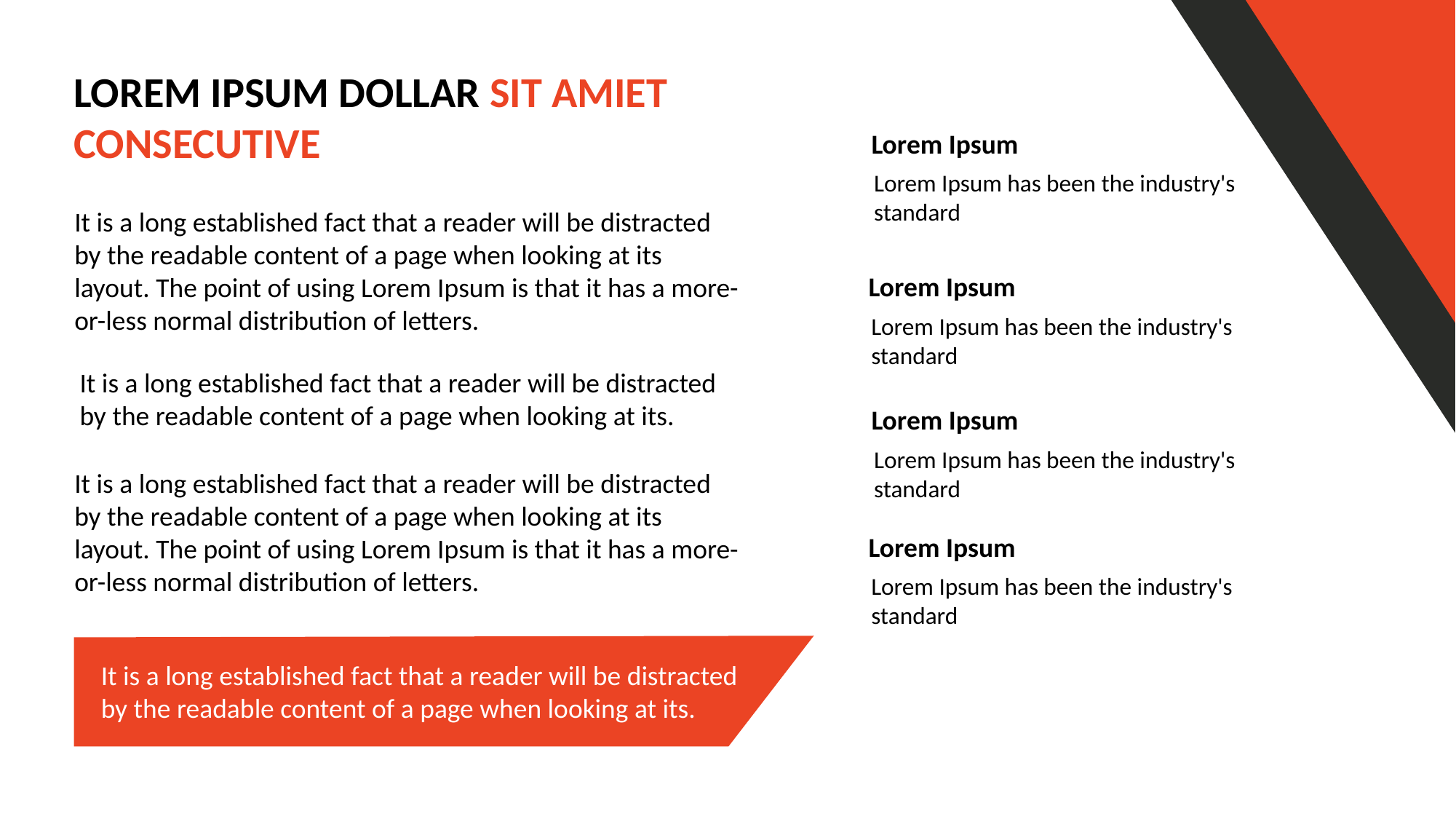

LOREM IPSUM DOLLAR SIT AMIET
CONSECUTIVE
Lorem Ipsum
Lorem Ipsum has been the industry's
standard
It is a long established fact that a reader will be distracted by the readable content of a page when looking at its layout. The point of using Lorem Ipsum is that it has a more-or-less normal distribution of letters.
Lorem Ipsum
Lorem Ipsum has been the industry's
standard
It is a long established fact that a reader will be distracted by the readable content of a page when looking at its.
Lorem Ipsum
Lorem Ipsum has been the industry's
standard
It is a long established fact that a reader will be distracted by the readable content of a page when looking at its layout. The point of using Lorem Ipsum is that it has a more-or-less normal distribution of letters.
Lorem Ipsum
Lorem Ipsum has been the industry's
standard

It is a long established fact that a reader will be distracted by the readable content of a page when looking at its.